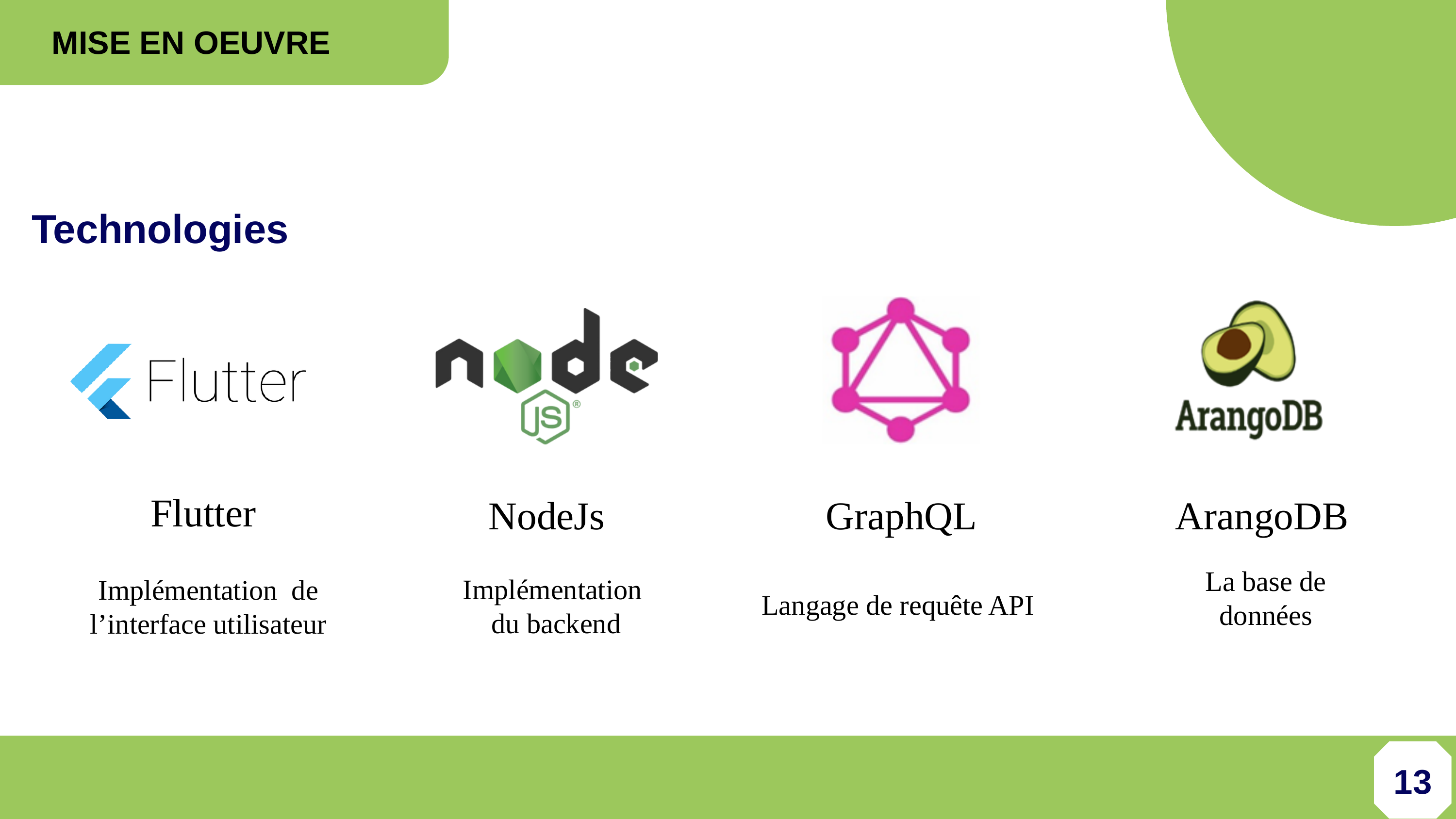

MISE EN OEUVRE
Technologies

Flutter
NodeJs
GraphQL
ArangoDB
La base de données
Implémentation  du backend
Implémentation  de l’interface utilisateur
Langage de requête API

13